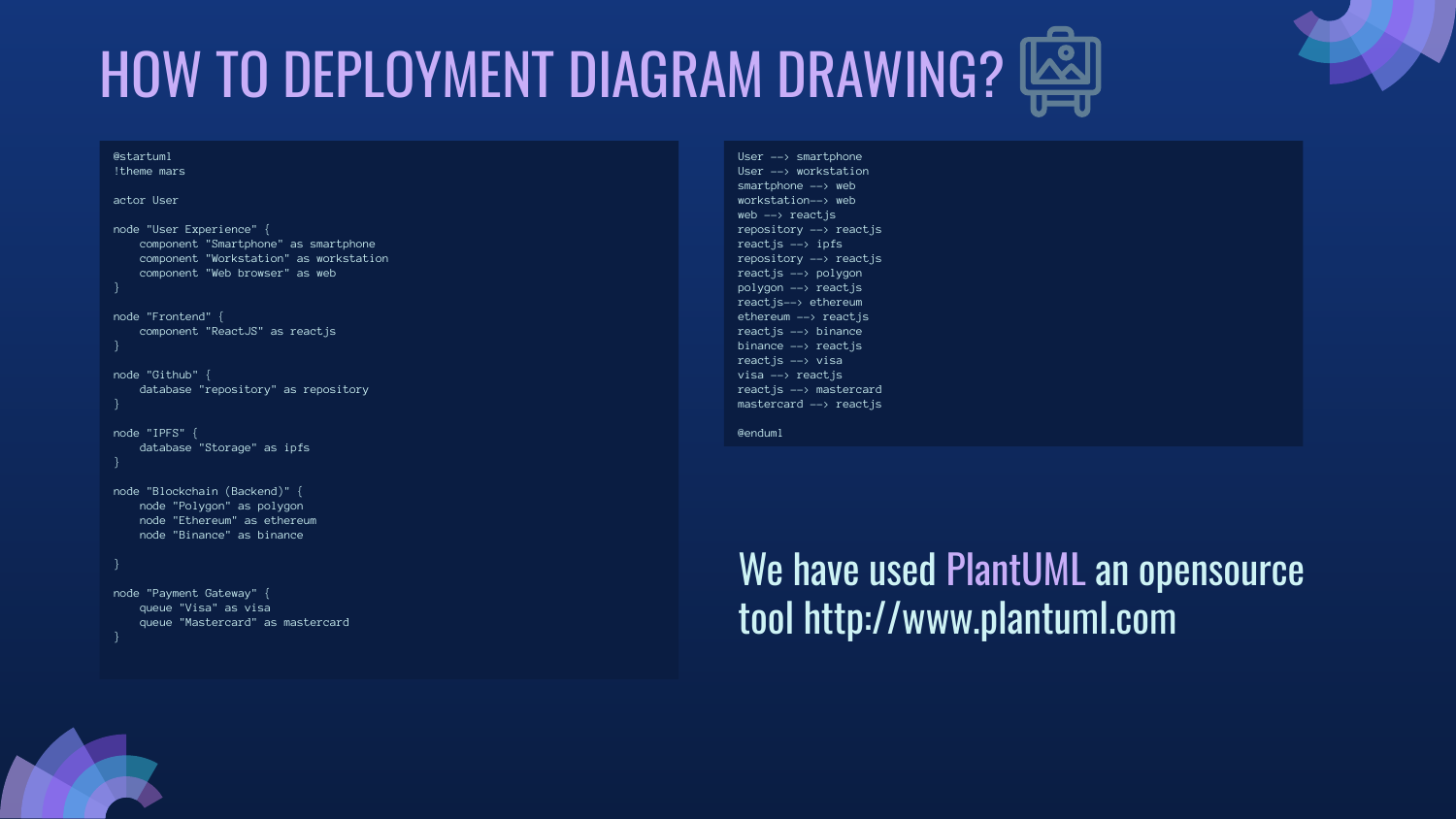

# HOW TO DEPLOYMENT DIAGRAM DRAWING?

@startuml
!theme mars

actor User

node "User Experience" {
    component "Smartphone" as smartphone
    component "Workstation" as workstation
    component "Web browser" as web
}

node "Frontend" {
    component "ReactJS" as reactjs
}

node "Github" {
    database "repository" as repository
}

node "IPFS" {
    database "Storage" as ipfs
}

node "Blockchain (Backend)" {
    node "Polygon" as polygon
    node "Ethereum" as ethereum
    node "Binance" as binance

}

node "Payment Gateway" {
    queue "Visa" as visa
    queue "Mastercard" as mastercard
}

User --> smartphone
User --> workstation
smartphone --> web
workstation--> web
web --> reactjs
repository --> reactjs
reactjs --> ipfs
repository --> reactjs
reactjs --> polygon
polygon --> reactjs
reactjs--> ethereum
ethereum --> reactjs
reactjs --> binance
binance --> reactjs
reactjs --> visa
visa --> reactjs
reactjs --> mastercard
mastercard --> reactjs

@enduml
We have used PlantUML an opensource tool http://www.plantuml.com